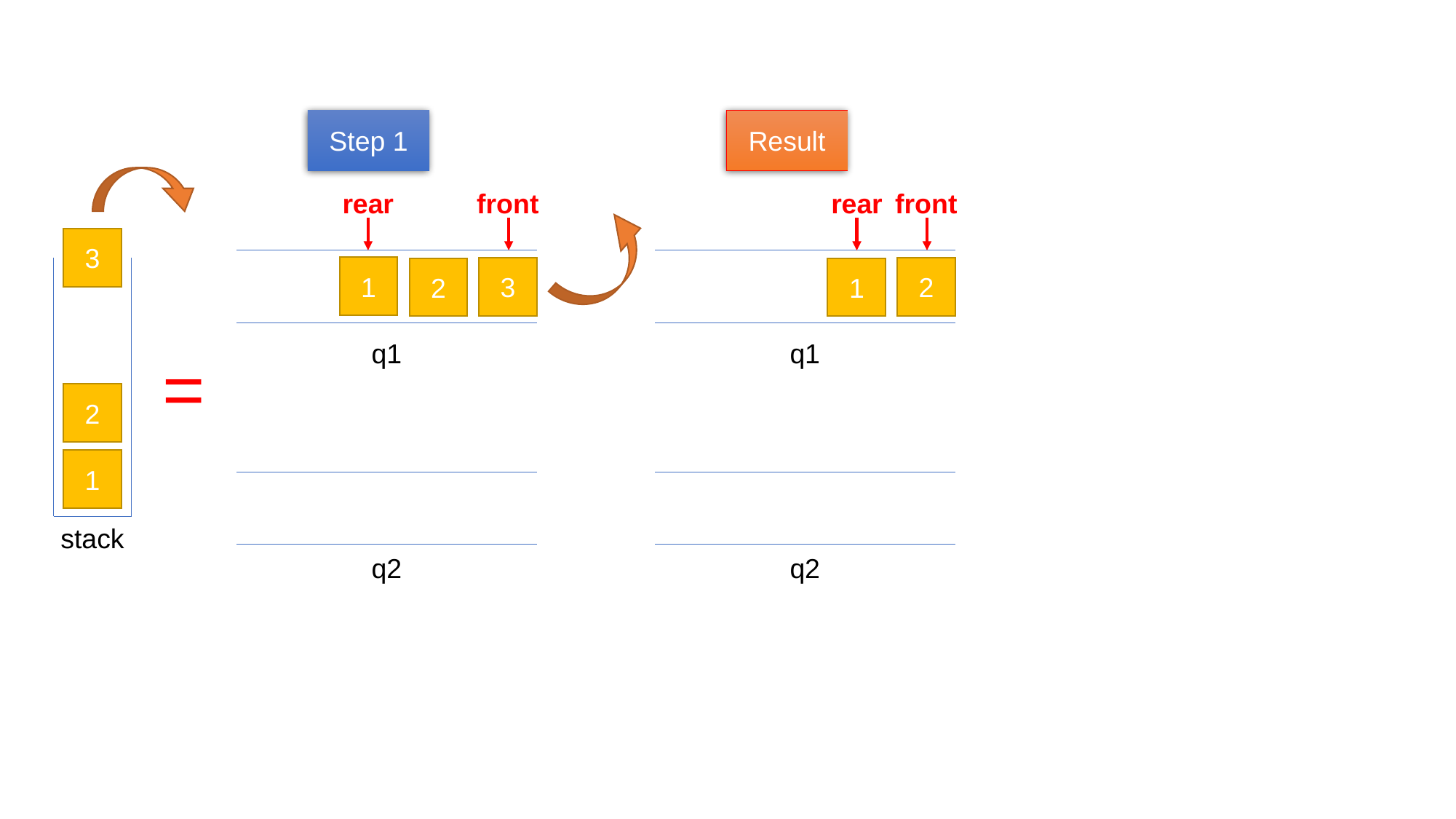

Step 1
Result

rear
front
rear
front
3
2
1

1
3
2
2
1
q1
q1
=
stack
q2
q2